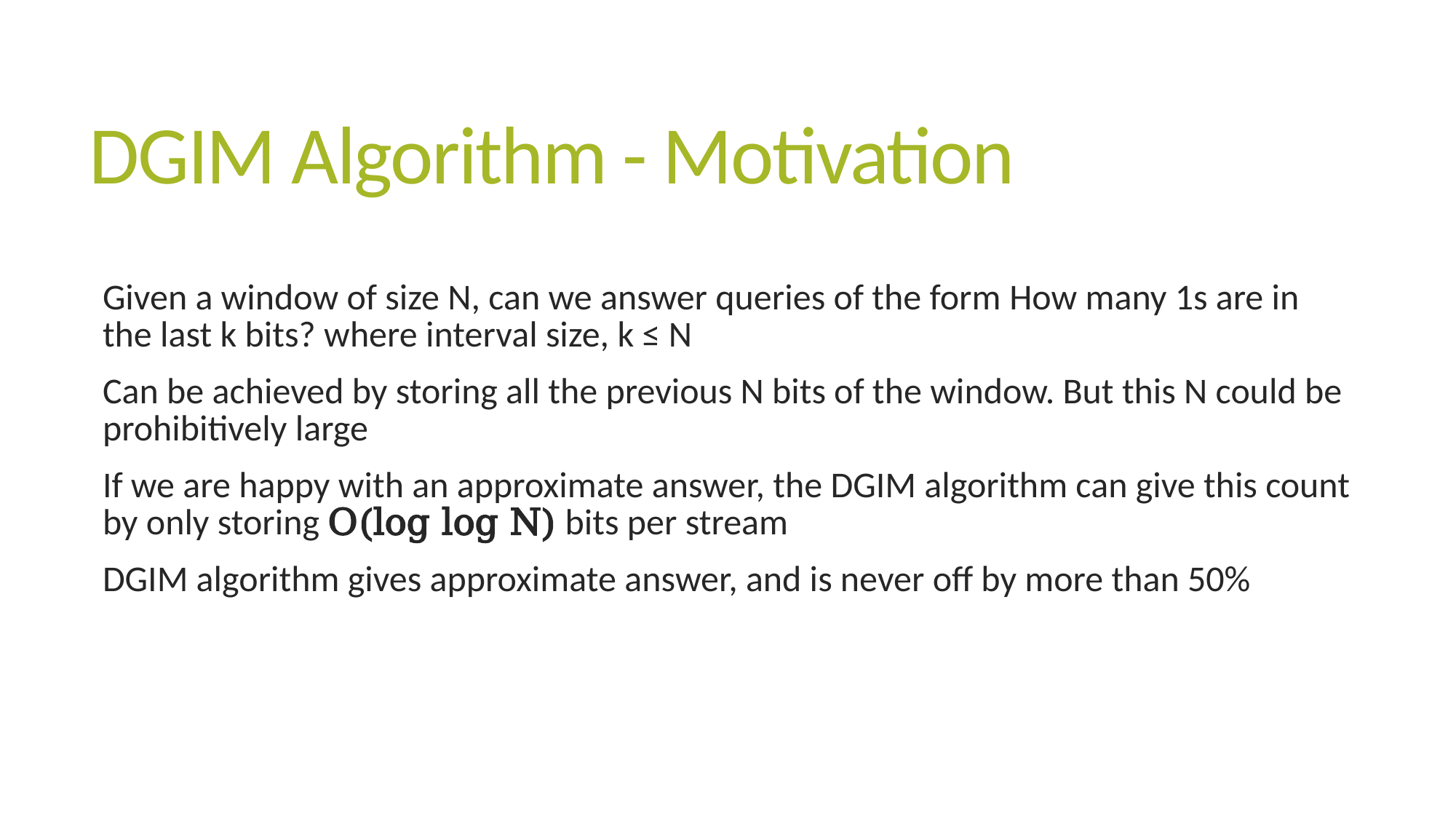

# DGIM Algorithm - Motivation
Given a window of size N, can we answer queries of the form How many 1s are in the last k bits? where interval size, k ≤ N
Can be achieved by storing all the previous N bits of the window. But this N could be prohibitively large
If we are happy with an approximate answer, the DGIM algorithm can give this count by only storing O(log log N) bits per stream
DGIM algorithm gives approximate answer, and is never off by more than 50%